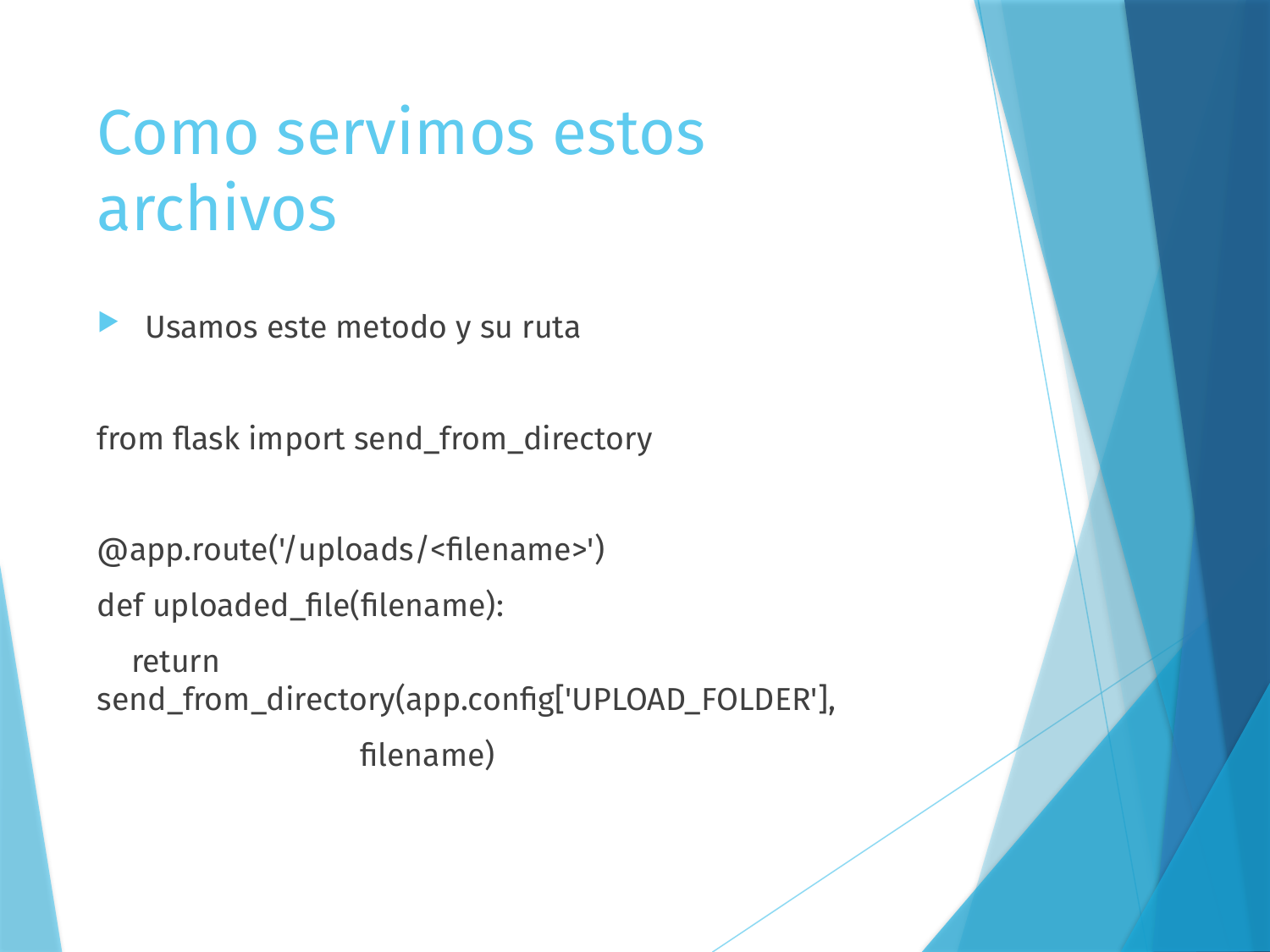

# Como servimos estos archivos
Usamos este metodo y su ruta

from flask import send_from_directory

@app.route('/uploads/<filename>')
def uploaded_file(filename):
    return send_from_directory(app.config['UPLOAD_FOLDER'],
                               filename)